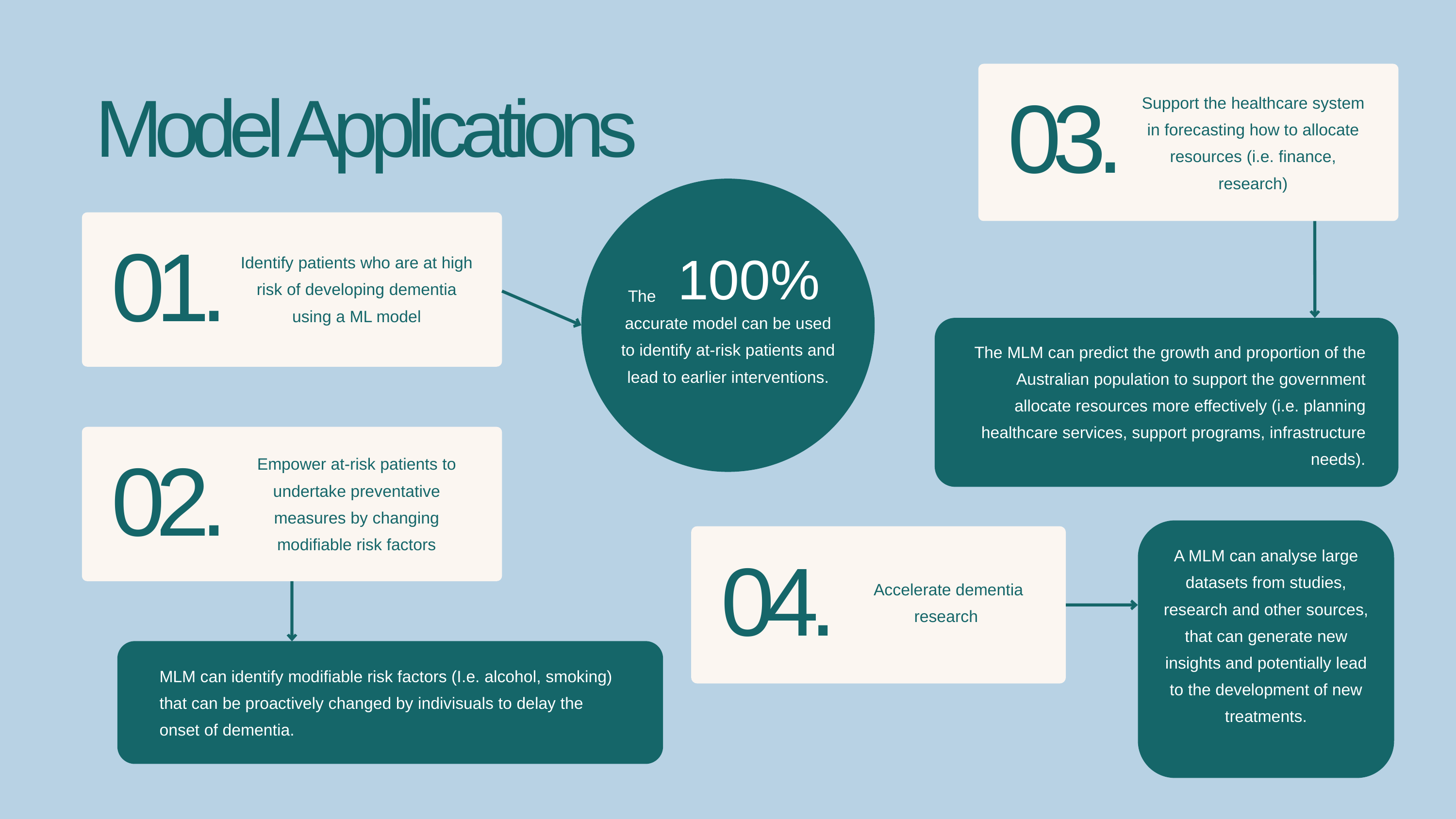

Support the healthcare system in forecasting how to allocate resources (i.e. finance, research)
Model Applications
03.

100%
Identify patients who are at high risk of developing dementia using a ML model
01.
The

accurate model can be used to identify at-risk patients and lead to earlier interventions.

The MLM can predict the growth and proportion of the Australian population to support the government allocate resources more effectively (i.e. planning healthcare services, support programs, infrastructure needs).

Empower at-risk patients to undertake preventative measures by changing modifiable risk factors
02.

A MLM can analyse large datasets from studies, research and other sources, that can generate new insights and potentially lead to the development of new treatments.
04.
Accelerate dementia research

MLM can identify modifiable risk factors (I.e. alcohol, smoking) that can be proactively changed by indivisuals to delay the onset of dementia.